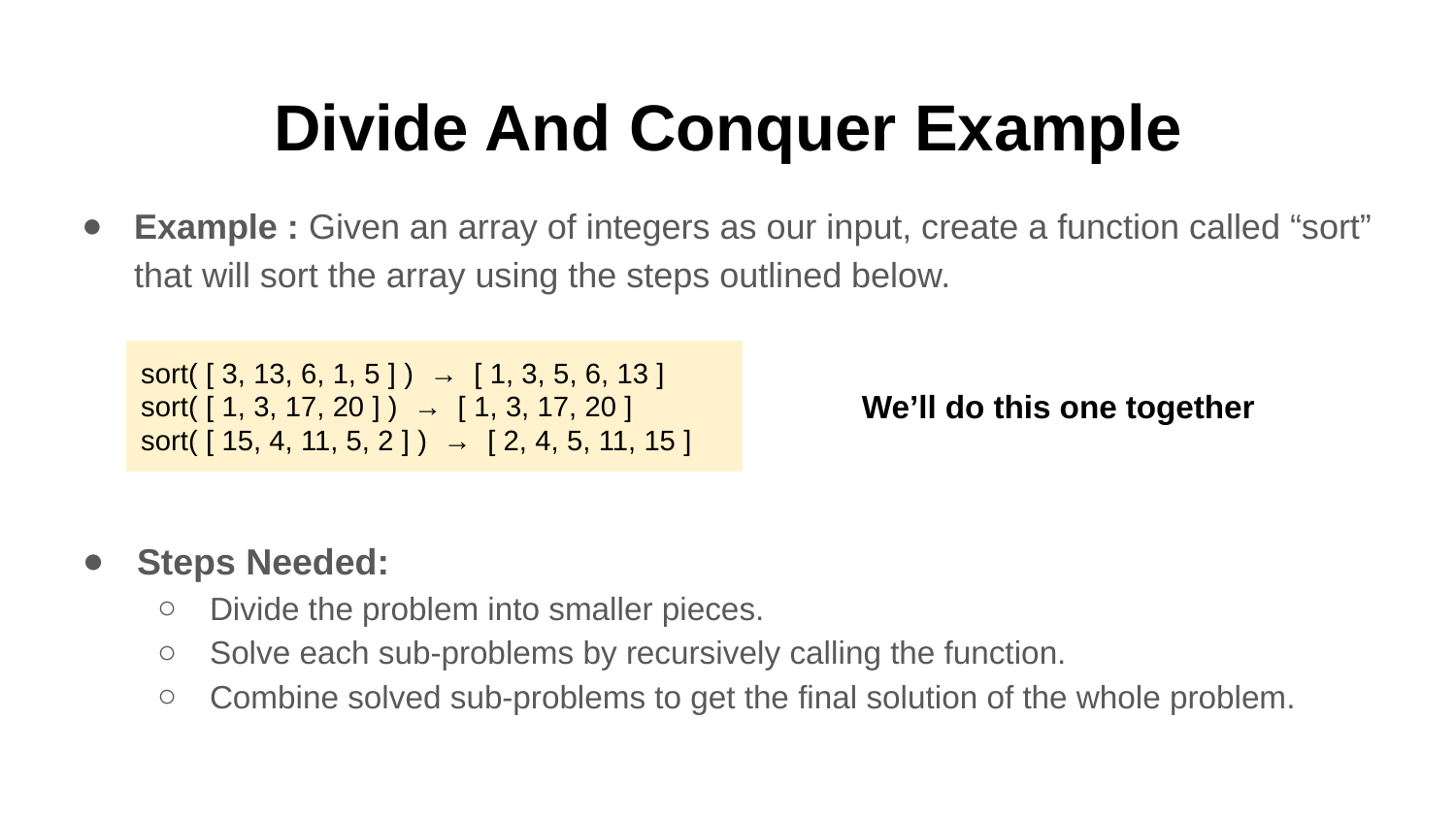

# Divide And Conquer Example
Example : Given an array of integers as our input, create a function called “sort” that will sort the array using the steps outlined below.
sort( [ 3, 13, 6, 1, 5 ] )  →  [ 1, 3, 5, 6, 13 ]
sort( [ 1, 3, 17, 20 ] )  →  [ 1, 3, 17, 20 ]
sort( [ 15, 4, 11, 5, 2 ] )  →  [ 2, 4, 5, 11, 15 ]
We’ll do this one together
Steps Needed:
Divide the problem into smaller pieces.
Solve each sub-problems by recursively calling the function.
Combine solved sub-problems to get the final solution of the whole problem.